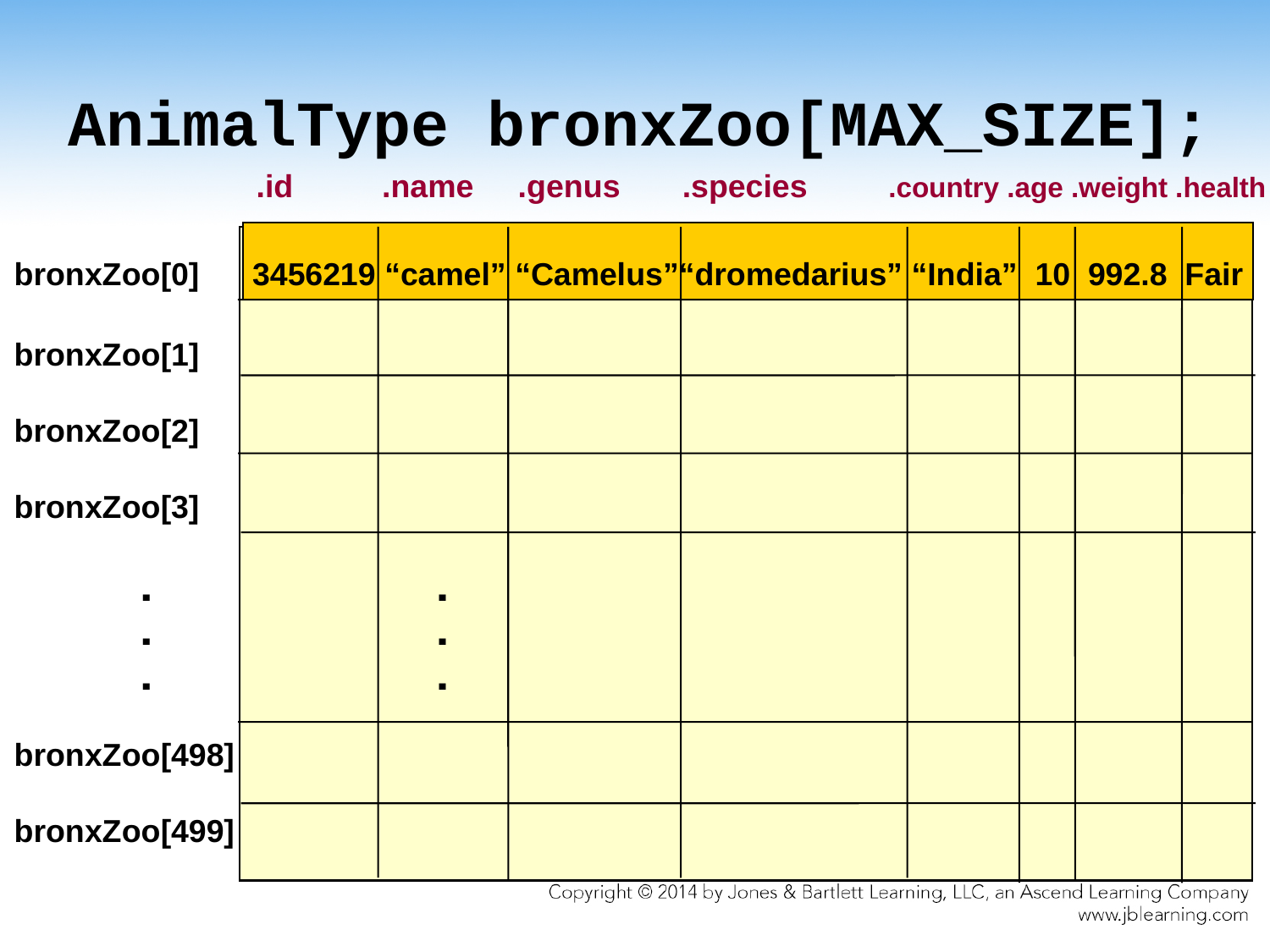

# AnimalType bronxZoo[MAX_SIZE];
  .id          .name     .genus       .species         .country .age .weight .health

bronxZoo[0]      3456219 “camel” “Camelus”“dromedarius” “India”  10  992.8  Fair

bronxZoo[1]

bronxZoo[2]

bronxZoo[3]

	.                           .
	.                           .
	.                           .

bronxZoo[498]

bronxZoo[499]